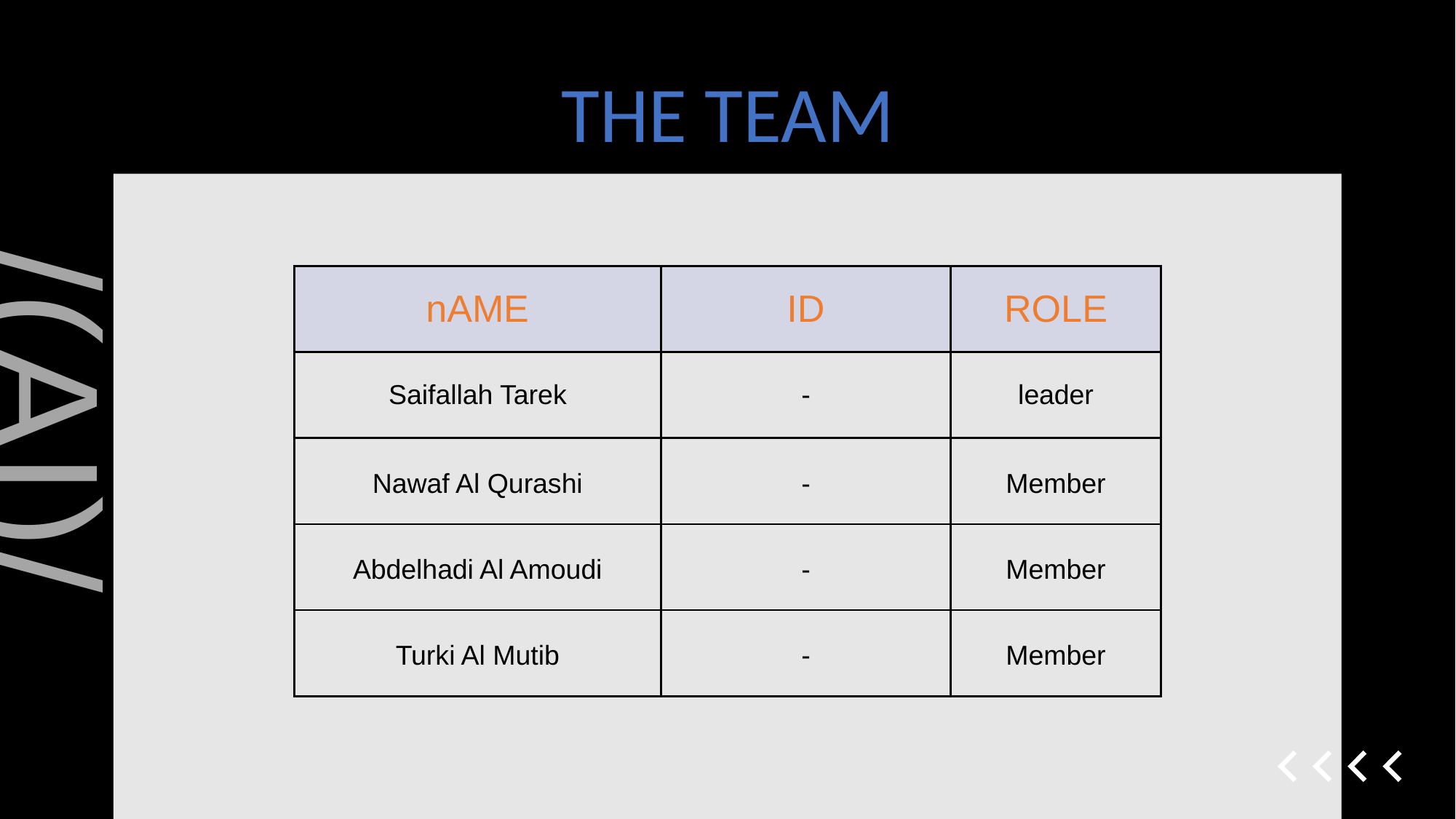

# THE TEAM
| nAME | ID | ROLE |
| --- | --- | --- |
| Saifallah Tarek | - | leader |
| Nawaf Al Qurashi | - | Member |
| Abdelhadi Al Amoudi | - | Member |
| Turki Al Mutib | - | Member |